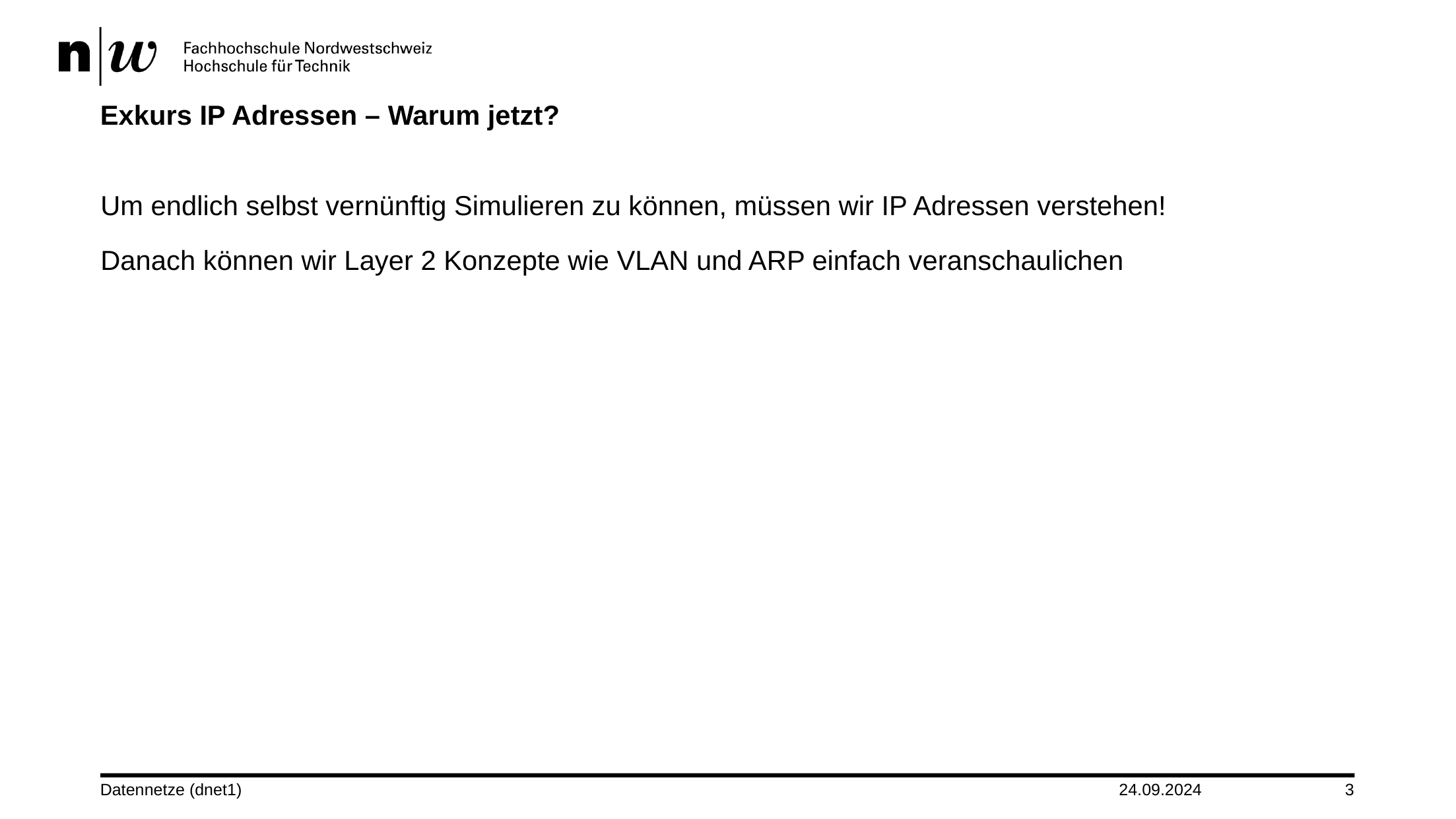

# Exkurs IP Adressen – Warum jetzt?
Um endlich selbst vernünftig Simulieren zu können, müssen wir IP Adressen verstehen!
Danach können wir Layer 2 Konzepte wie VLAN und ARP einfach veranschaulichen
Datennetze (dnet1)
24.09.2024
3